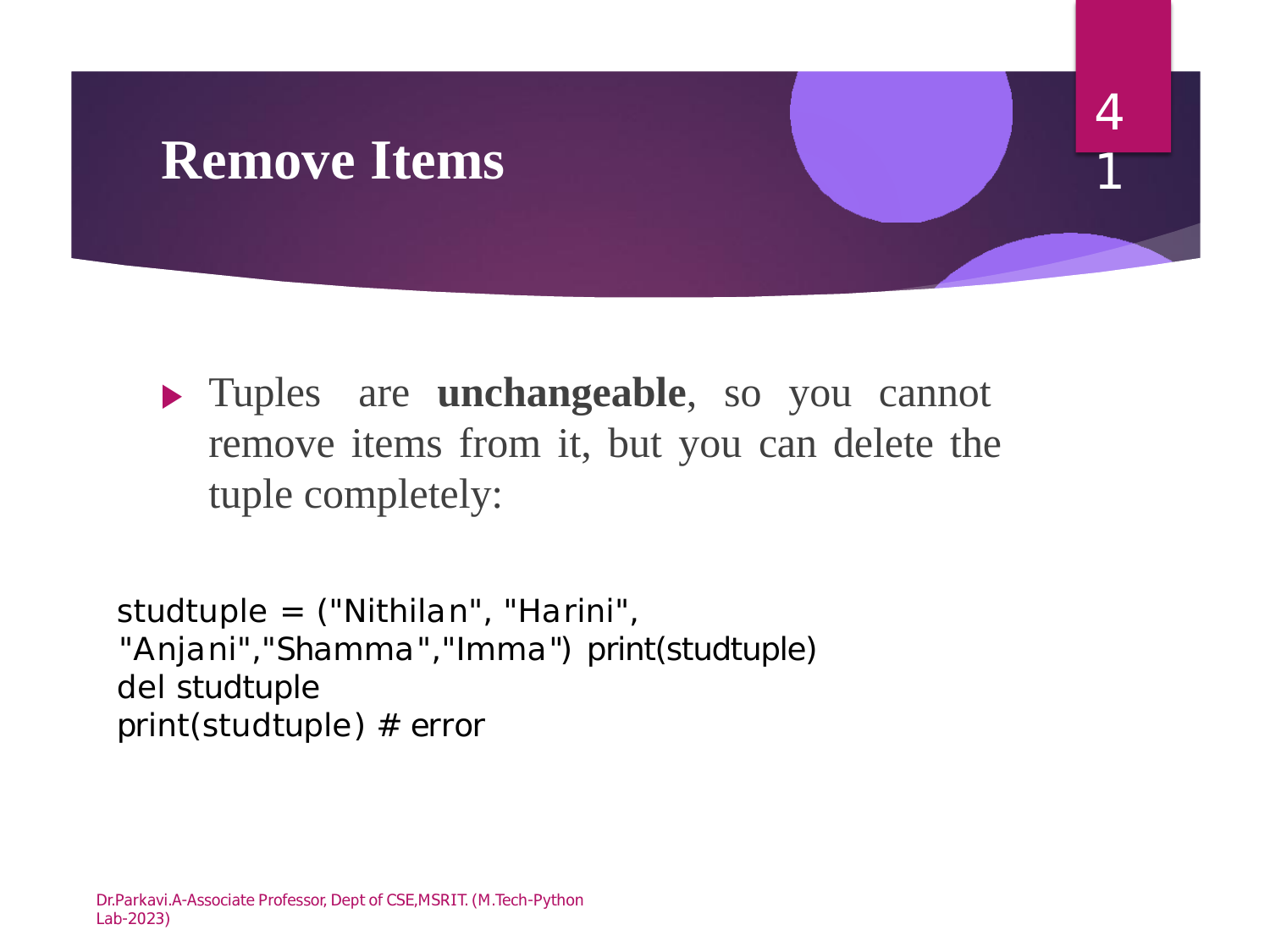

41
# Remove Items
▶ Tuples are unchangeable, so you cannot  remove items from it, but you can delete the  tuple completely:

studtuple = ("Nithilan", "Harini", "Anjani","Shamma","Imma")  print(studtuple)
del studtuple
print(studtuple) # error
Dr.Parkavi.A-Associate Professor, Dept of CSE,MSRIT. (M.Tech-Python Lab-2023)